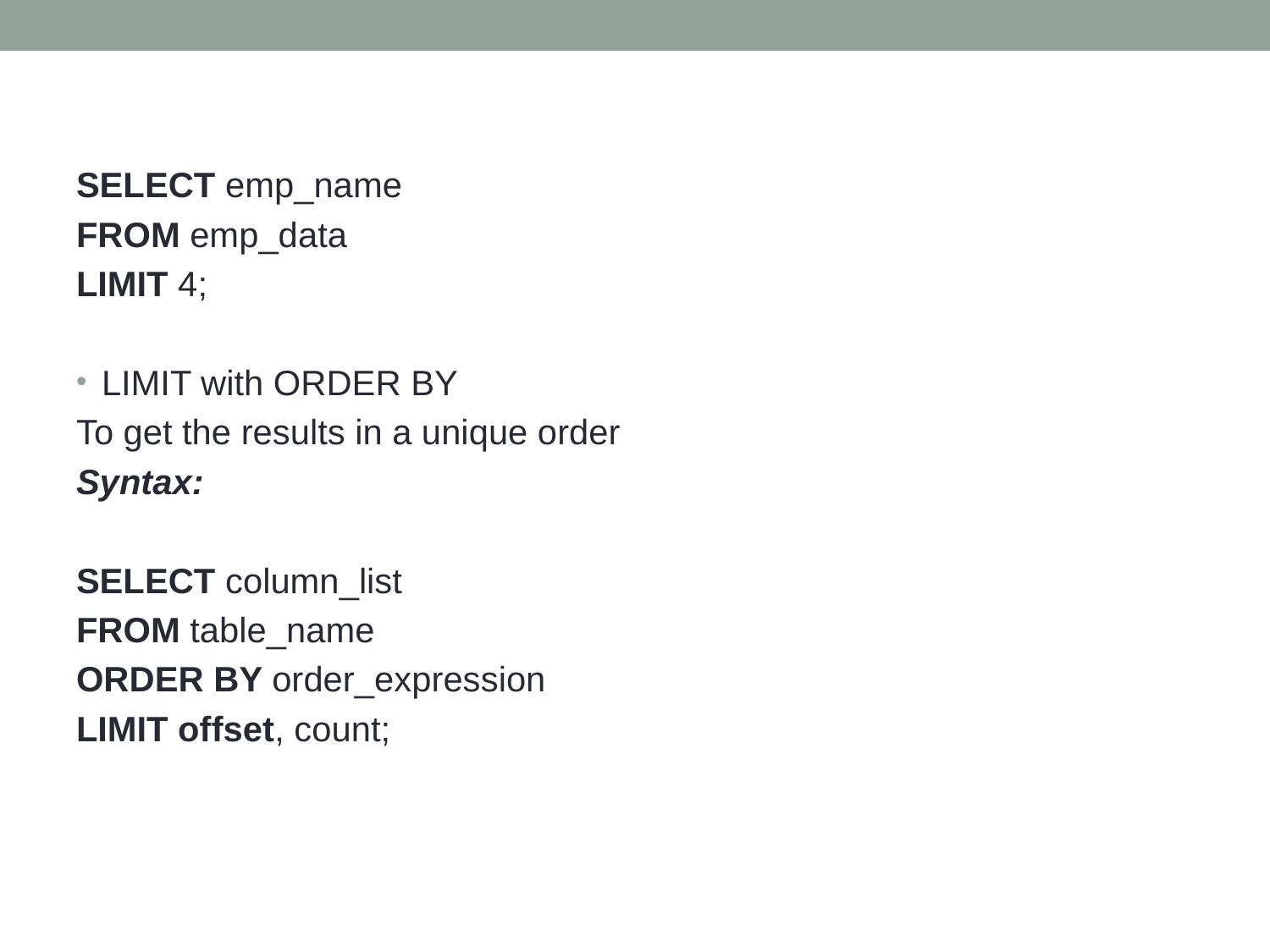

SELECT emp_name
FROM emp_data
LIMIT 4;

LIMIT with ORDER BY
To get the results in a unique order
Syntax:

SELECT column_list
FROM table_name
ORDER BY order_expression
LIMIT offset, count;